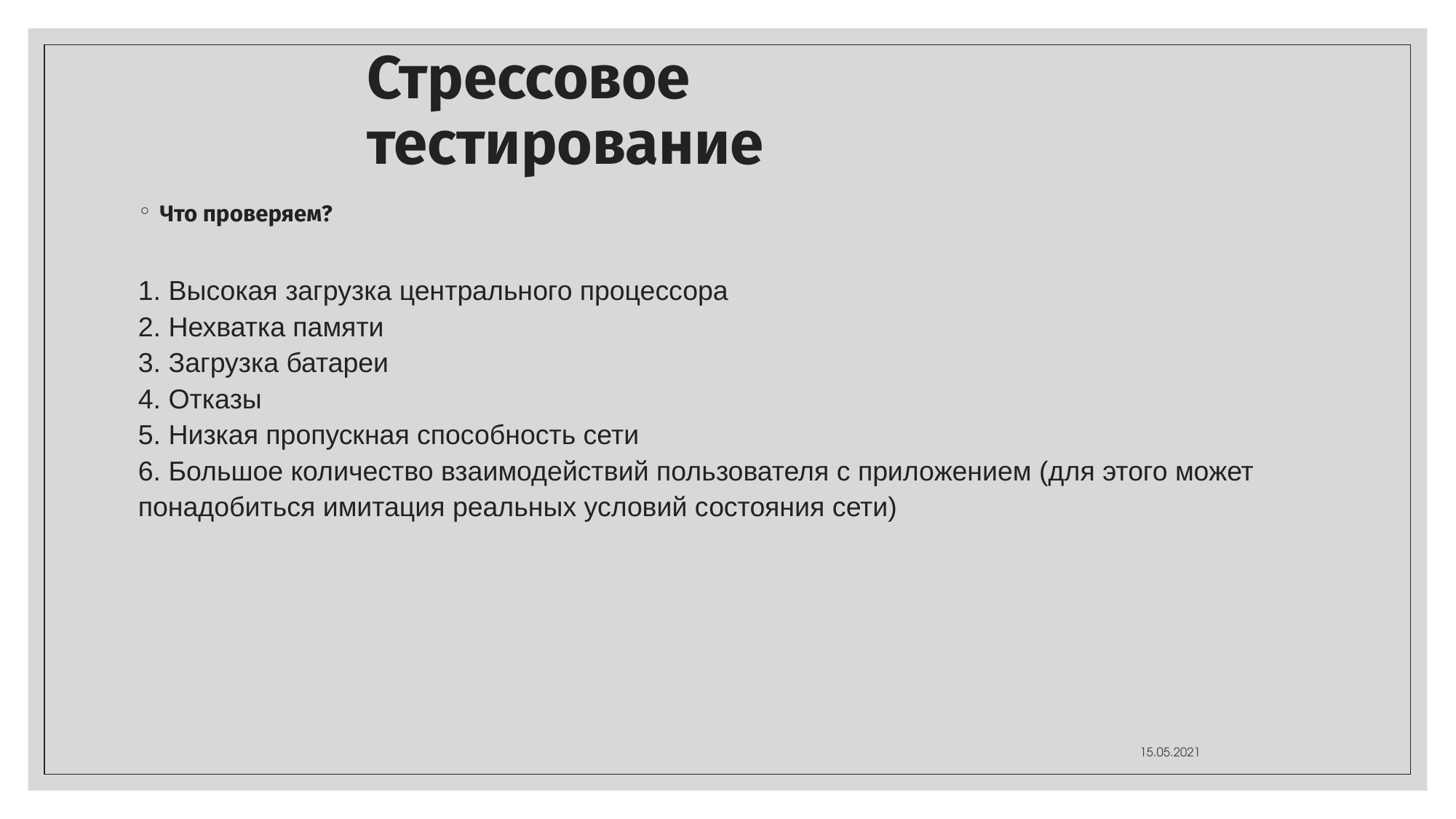

# Стрессовое тестирование
Что проверяем?
1. Высокая загрузка центрального процессора
2. Нехватка памяти
3. Загрузка батареи
4. Отказы
5. Низкая пропускная способность сети
6. Большое количество взаимодействий пользователя с приложением (для этого может понадобиться имитация реальных условий состояния сети)
15.05.2021